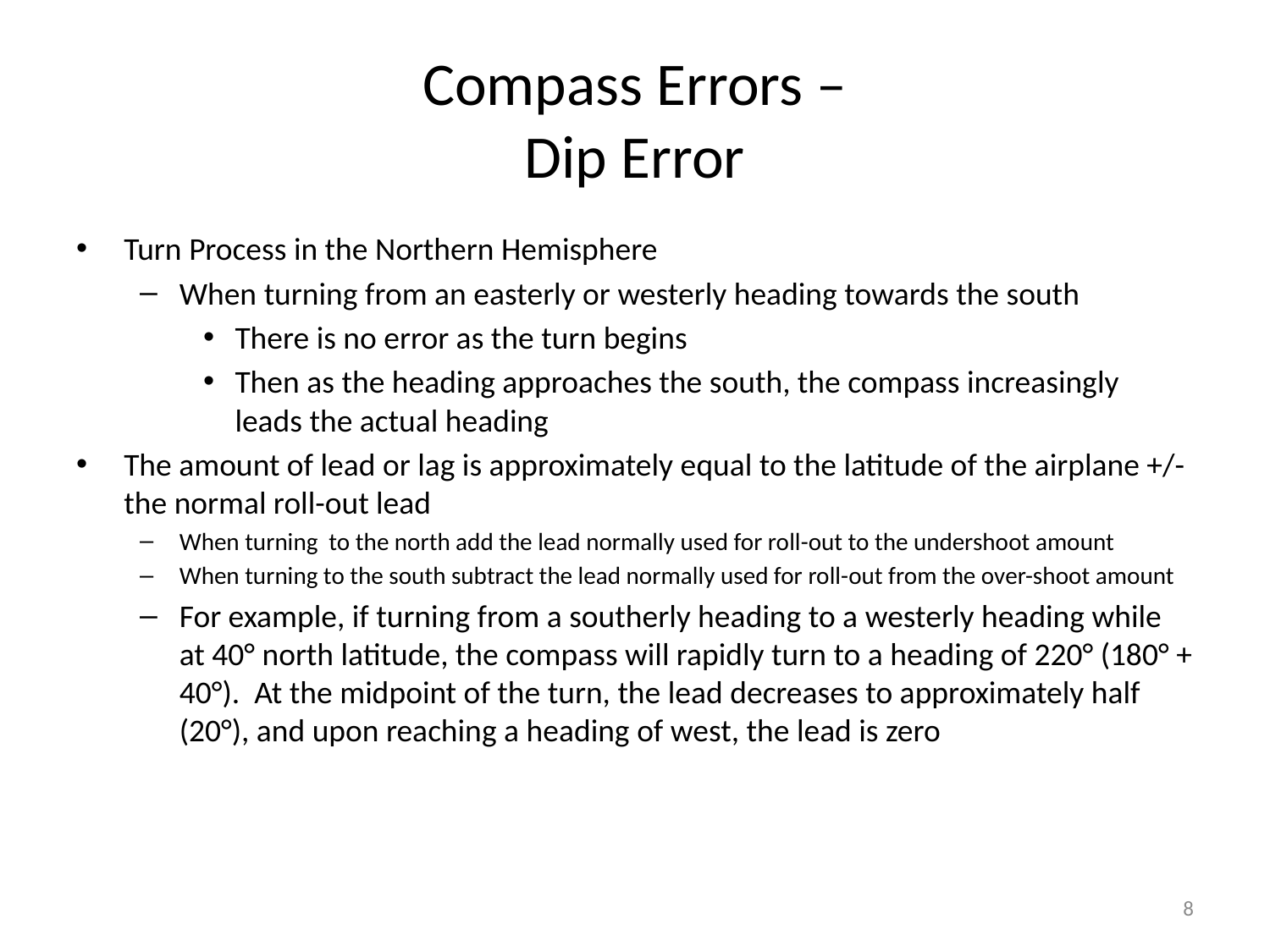

# Compass Errors – Dip Error
Turn Process in the Northern Hemisphere
When turning from an easterly or westerly heading towards the south
There is no error as the turn begins
Then as the heading approaches the south, the compass increasingly leads the actual heading
The amount of lead or lag is approximately equal to the latitude of the airplane +/- the normal roll-out lead
When turning  to the north add the lead normally used for roll-out to the undershoot amount
When turning to the south subtract the lead normally used for roll-out from the over-shoot amount
For example, if turning from a southerly heading to a westerly heading while at 40° north latitude, the compass will rapidly turn to a heading of 220° (180° + 40°).  At the midpoint of the turn, the lead decreases to approximately half (20°), and upon reaching a heading of west, the lead is zero
8